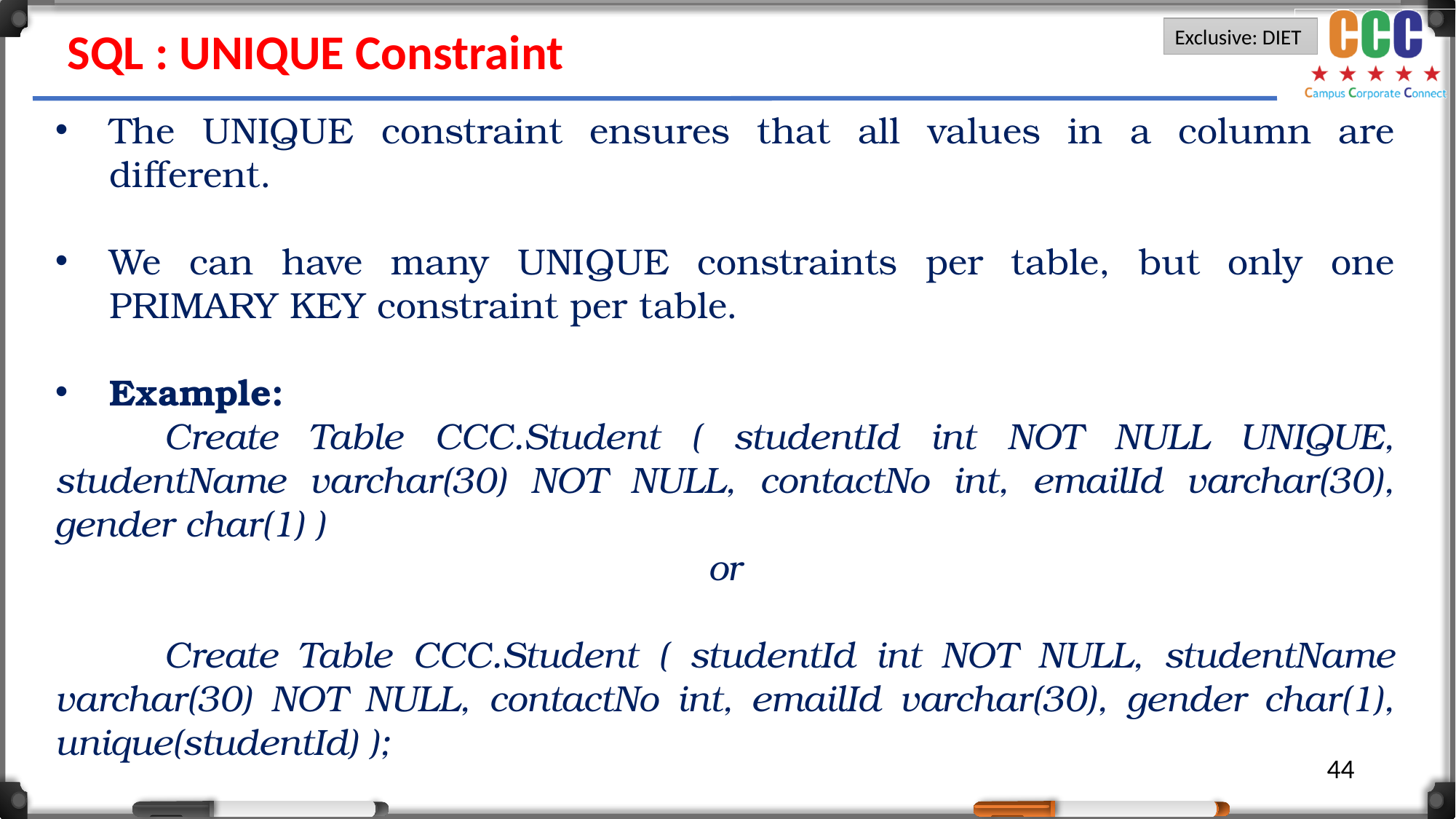

SQL : UNIQUE Constraint
The UNIQUE constraint ensures that all values in a column are different.

We can have many UNIQUE constraints per table, but only one PRIMARY KEY constraint per table.

Example:
	Create Table CCC.Student ( studentId int NOT NULL UNIQUE, studentName varchar(30) NOT NULL, contactNo int, emailId varchar(30), gender char(1) )
or

	Create Table CCC.Student ( studentId int NOT NULL, studentName varchar(30) NOT NULL, contactNo int, emailId varchar(30), gender char(1), unique(studentId) );